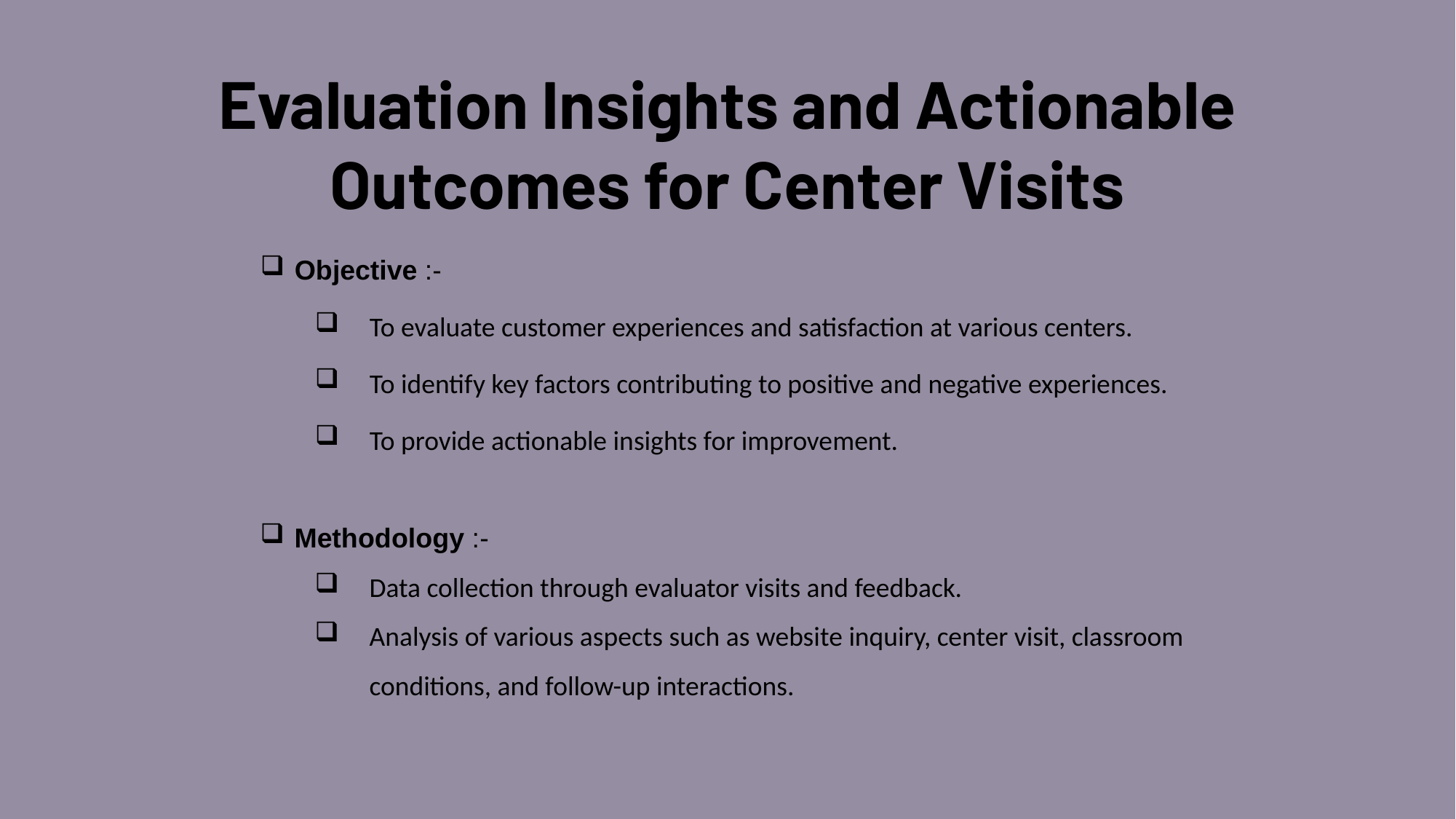

# Evaluation Insights and Actionable Outcomes for Center Visits
Objective :-
To evaluate customer experiences and satisfaction at various centers.
To identify key factors contributing to positive and negative experiences.
To provide actionable insights for improvement.
Methodology :-
Data collection through evaluator visits and feedback.
Analysis of various aspects such as website inquiry, center visit, classroom conditions, and follow-up interactions.